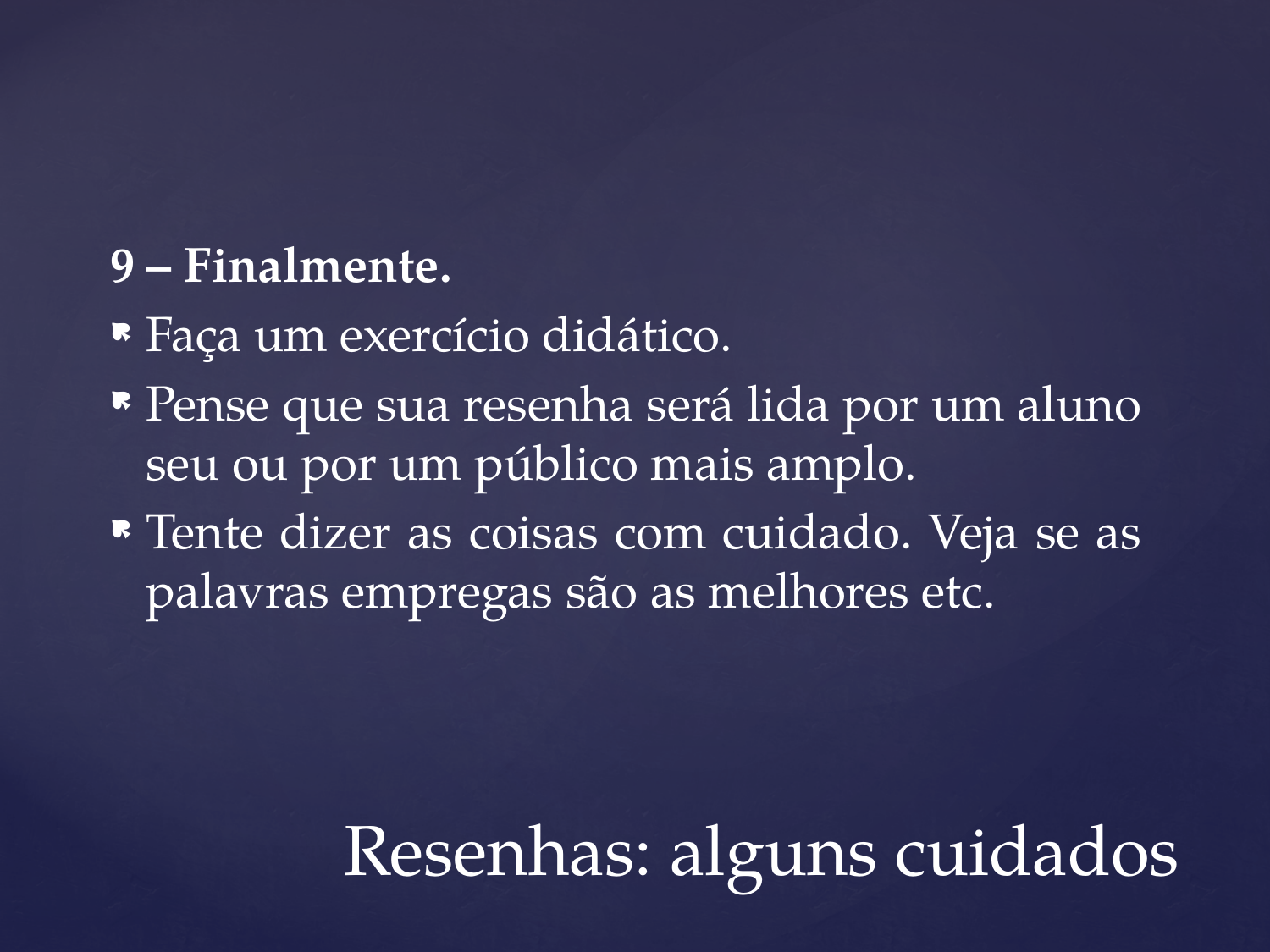

9 – Finalmente.
Faça um exercício didático.
Pense que sua resenha será lida por um aluno seu ou por um público mais amplo.
Tente dizer as coisas com cuidado. Veja se as palavras empregas são as melhores etc.
# Resenhas: alguns cuidados